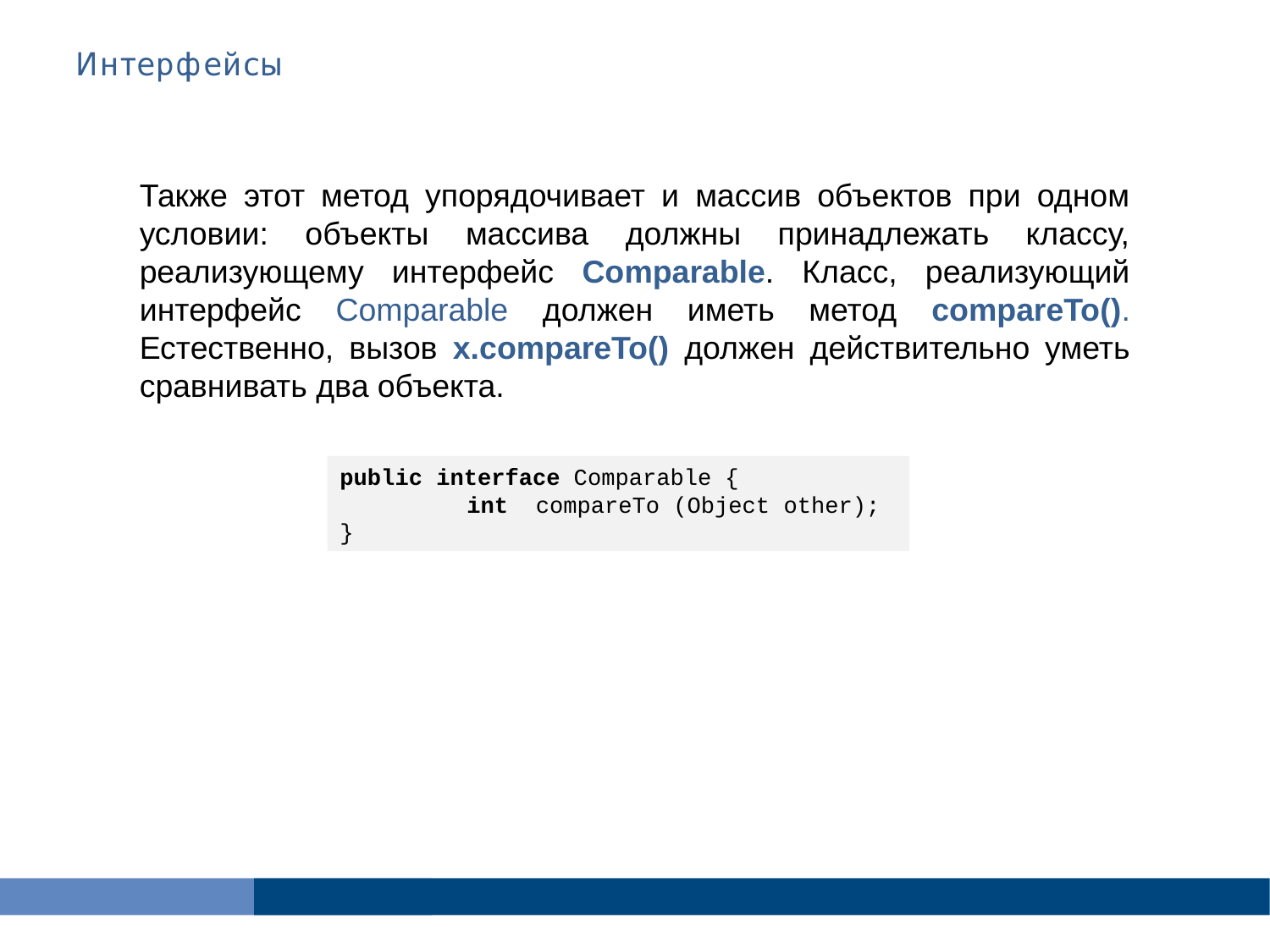

Интерфейсы
Также этот метод упорядочивает и массив объектов при одном условии: объекты массива должны принадлежать классу, реализующему интерфейс Comparable. Класс, реализующий интерфейс Comparable должен иметь метод compareTo(). Естественно, вызов x.compareTo() должен действительно уметь сравнивать два объекта.
public interface Comparable {
	int  compareTo (Object other);
}